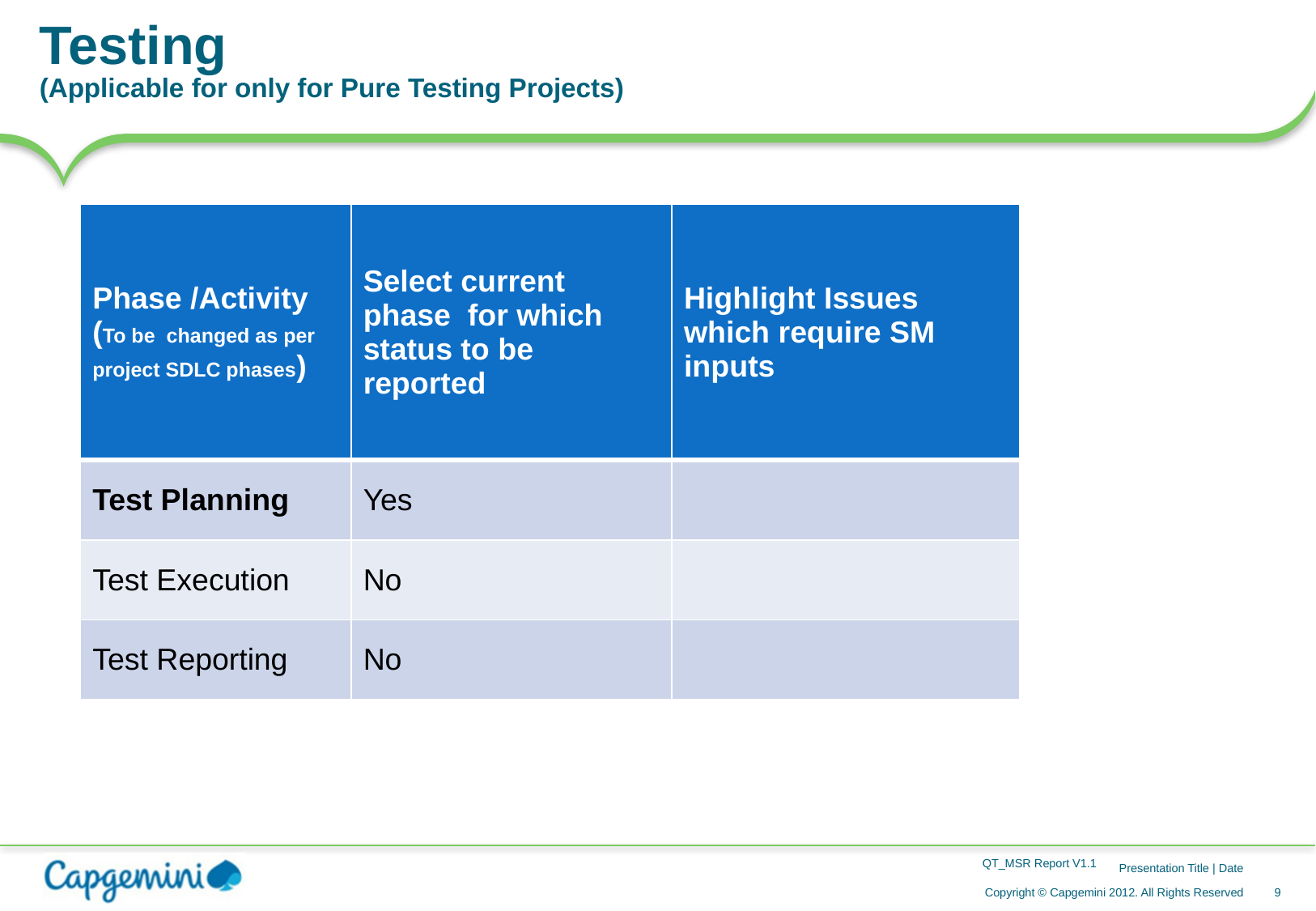

# Testing (Applicable for only for Pure Testing Projects)
| Phase /Activity (To be changed as per project SDLC phases) | Select current phase for which status to be reported | Highlight Issues which require SM inputs |
| --- | --- | --- |
| Test Planning | Yes |  |
| Test Execution | No |  |
| Test Reporting | No |  |
QT_MSR Report V1.1